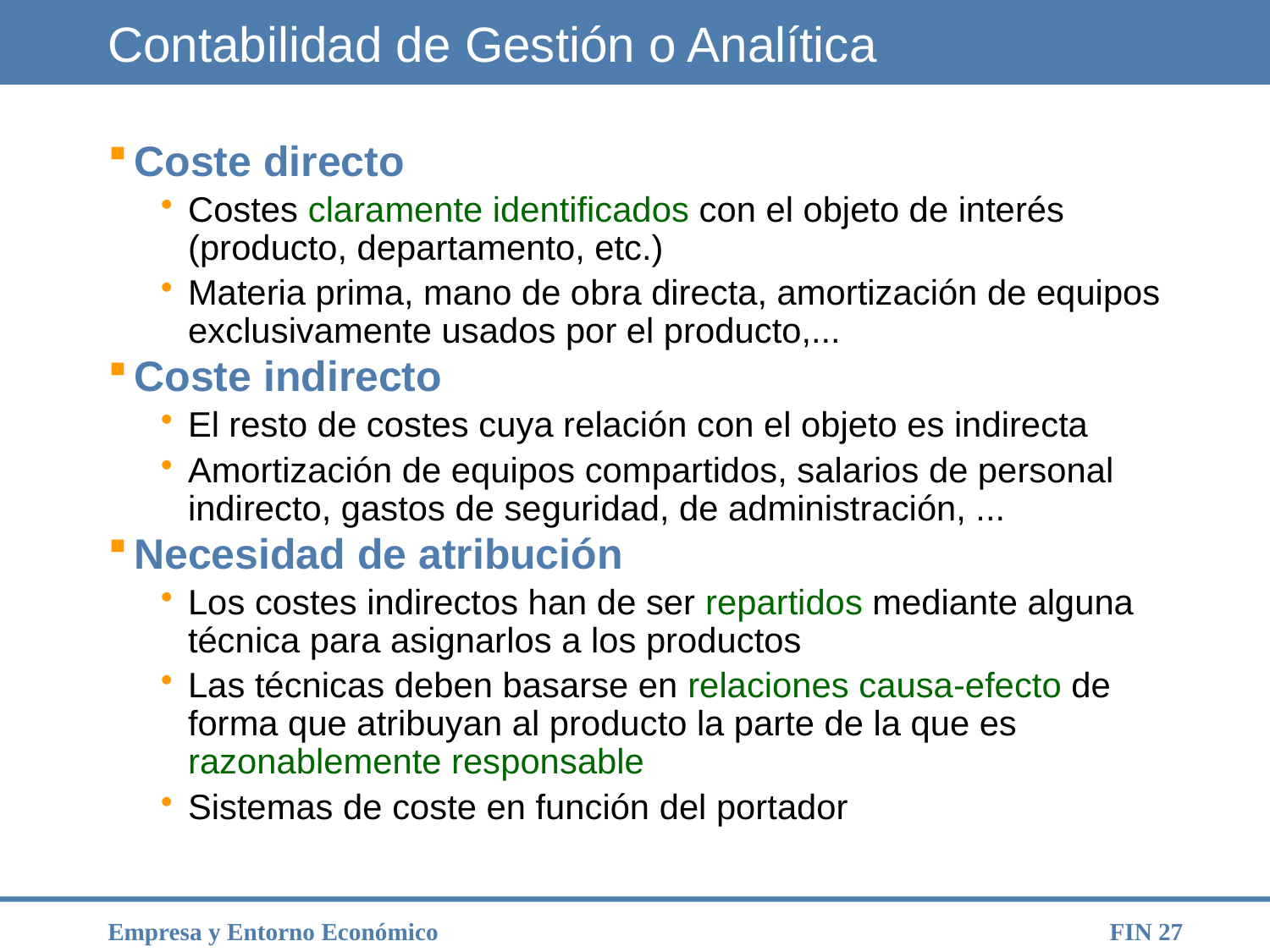

# Contabilidad de Gestión o Analítica
Coste directo
Costes claramente identificados con el objeto de interés (producto, departamento, etc.)
Materia prima, mano de obra directa, amortización de equipos exclusivamente usados por el producto,...
Coste indirecto
El resto de costes cuya relación con el objeto es indirecta
Amortización de equipos compartidos, salarios de personal indirecto, gastos de seguridad, de administración, ...
Necesidad de atribución
Los costes indirectos han de ser repartidos mediante alguna técnica para asignarlos a los productos
Las técnicas deben basarse en relaciones causa-efecto de forma que atribuyan al producto la parte de la que es razonablemente responsable
Sistemas de coste en función del portador